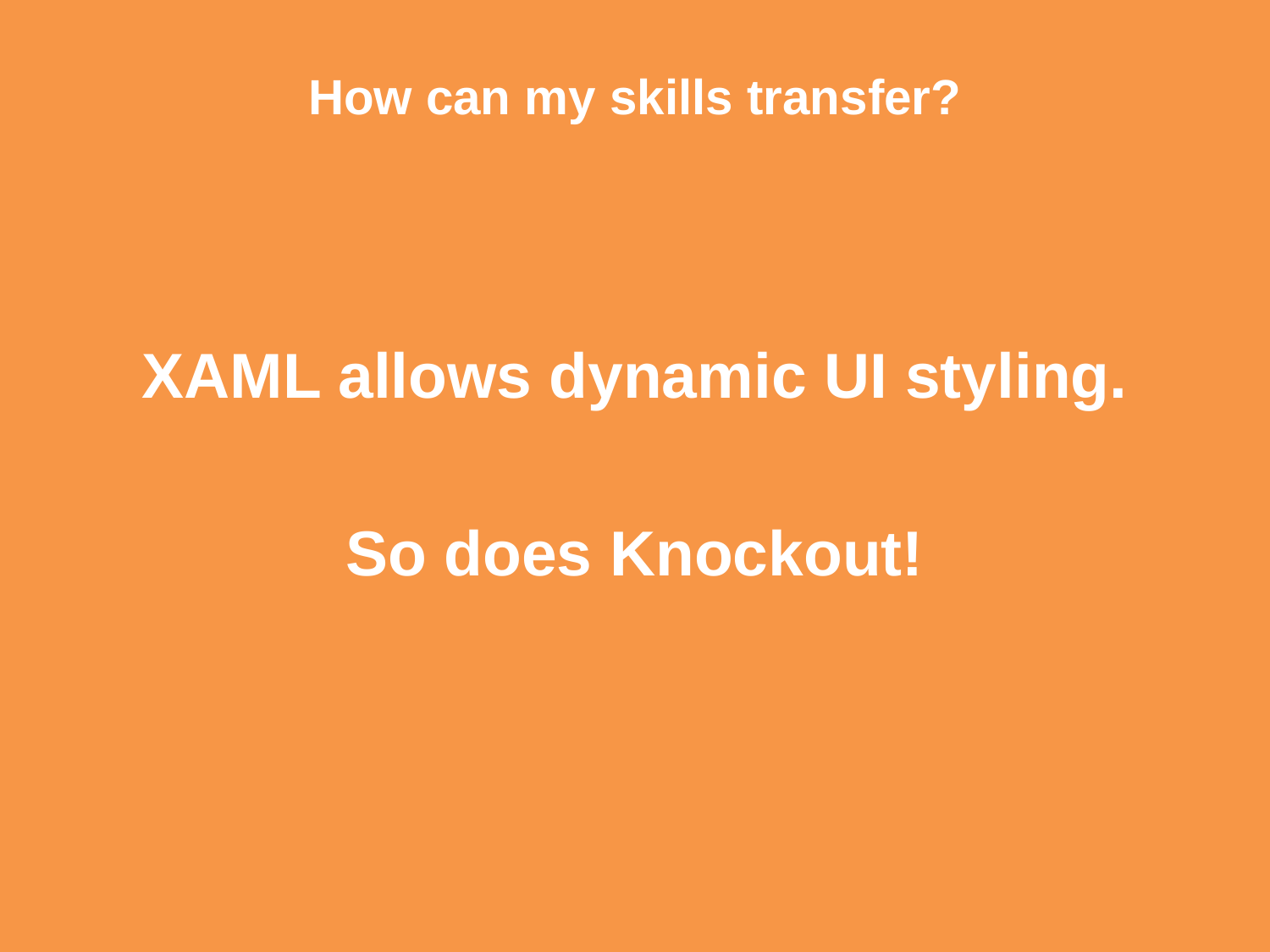

# How can my skills transfer?
XAML allows dynamic UI styling.

So does Knockout!